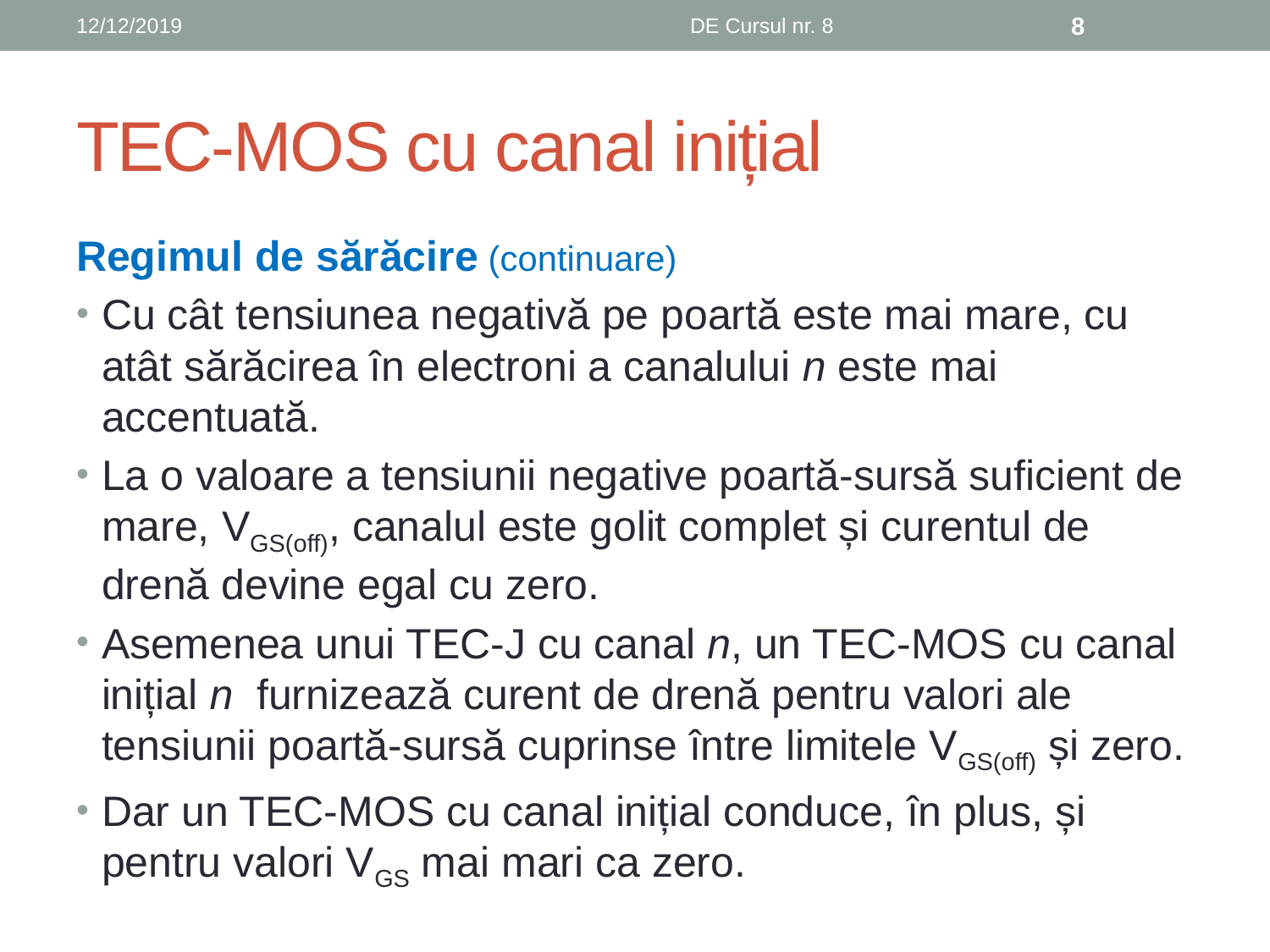

12/12/2019
DE Cursul nr. 8
8
# TEC-MOS cu canal inițial
Regimul de sărăcire (continuare)
Cu cât tensiunea negativă pe poartă este mai mare, cu atât sărăcirea în electroni a canalului n este mai accentuată.
La o valoare a tensiunii negative poartă-sursă suficient de mare, VGS(off), canalul este golit complet și curentul de drenă devine egal cu zero.
Asemenea unui TEC-J cu canal n, un TEC-MOS cu canal inițial n  furnizează curent de drenă pentru valori ale tensiunii poartă-sursă cuprinse între limitele VGS(off) și zero.
Dar un TEC-MOS cu canal inițial conduce, în plus, și pentru valori VGS mai mari ca zero.